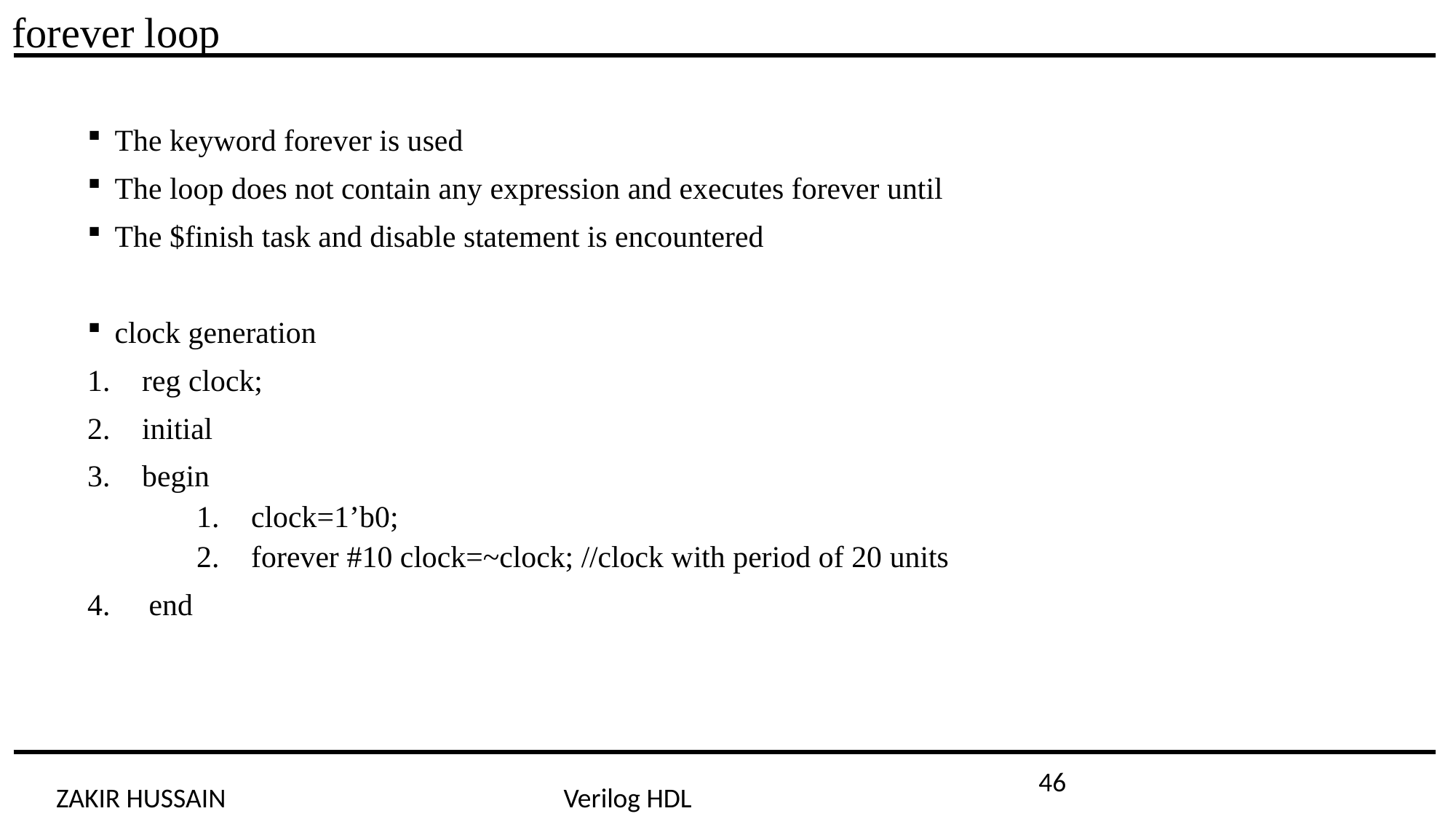

forever loop

The keyword forever is used
The loop does not contain any expression and executes forever until
The $finish task and disable statement is encountered

clock generation
reg clock;
initial
begin
clock=1’b0;
forever #10 clock=~clock; //clock with period of 20 units
end
46